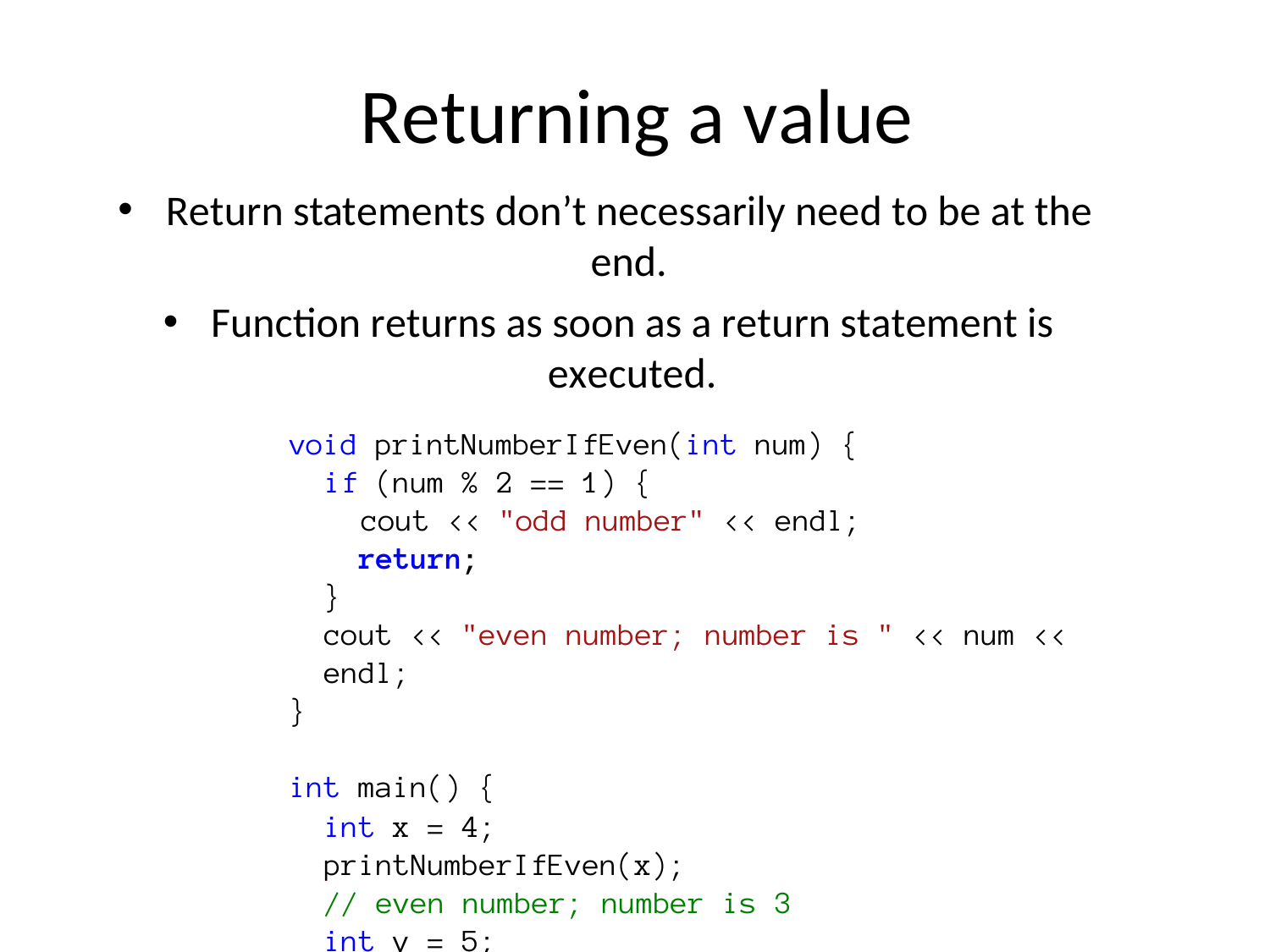

# Returning a value
Return statements don’t necessarily need to be at the end.

Function returns as soon as a return statement is executed.

void printNumberIfEven(int num) {
if (num % 2 == 1) {
cout << "odd number" << endl;
return;
}
cout << "even number; number is " << num << endl;
}

int main() {
int x = 4; printNumberIfEven(x);
// even number; number is 3 int y = 5; printNumberIfEven(y);
// odd number
}